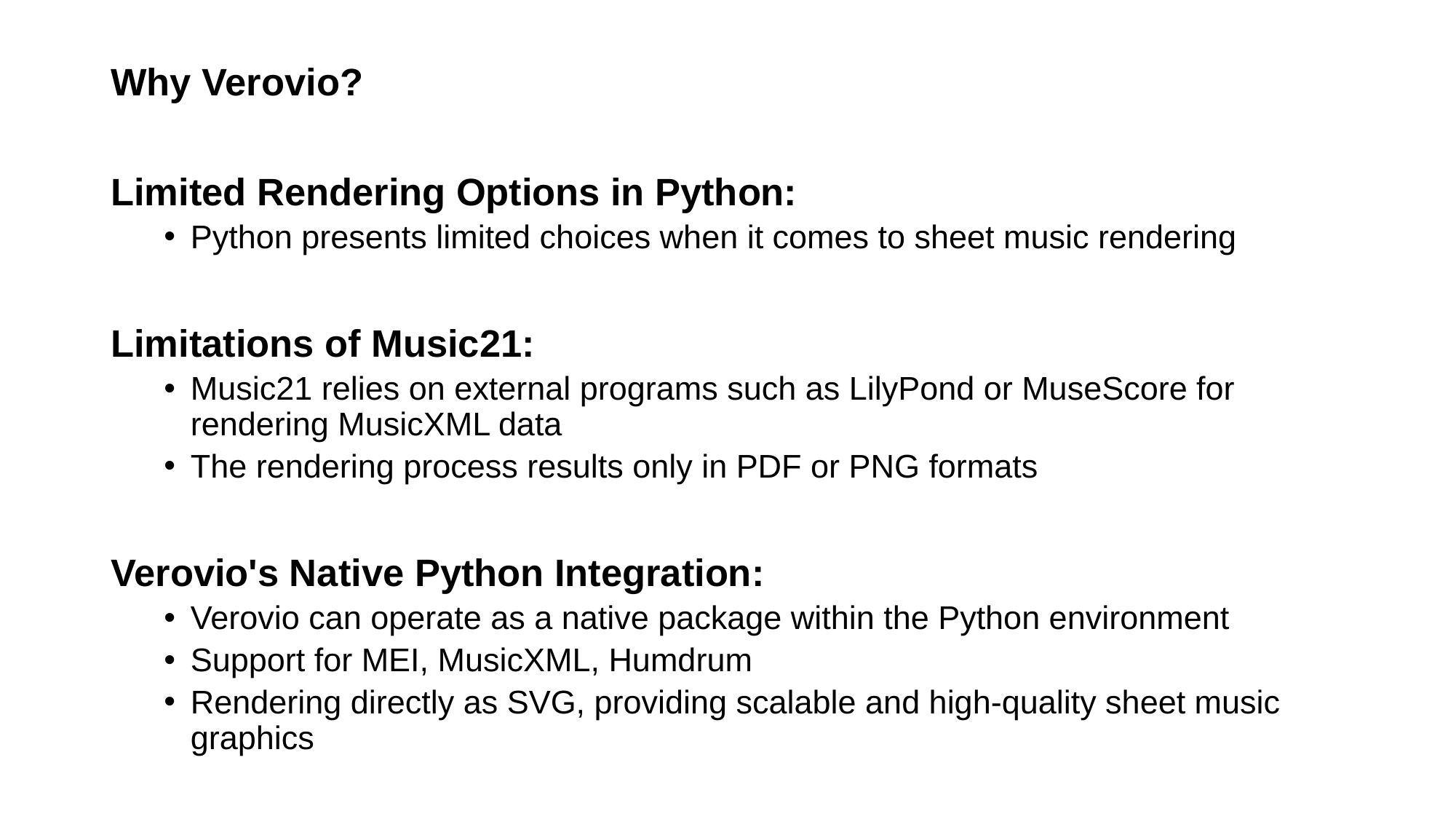

Why Verovio?

Limited Rendering Options in Python:
Python presents limited choices when it comes to sheet music rendering

Limitations of Music21:
Music21 relies on external programs such as LilyPond or MuseScore for rendering MusicXML data
The rendering process results only in PDF or PNG formats

Verovio's Native Python Integration:
Verovio can operate as a native package within the Python environment
Support for MEI, MusicXML, Humdrum
Rendering directly as SVG, providing scalable and high-quality sheet music graphics